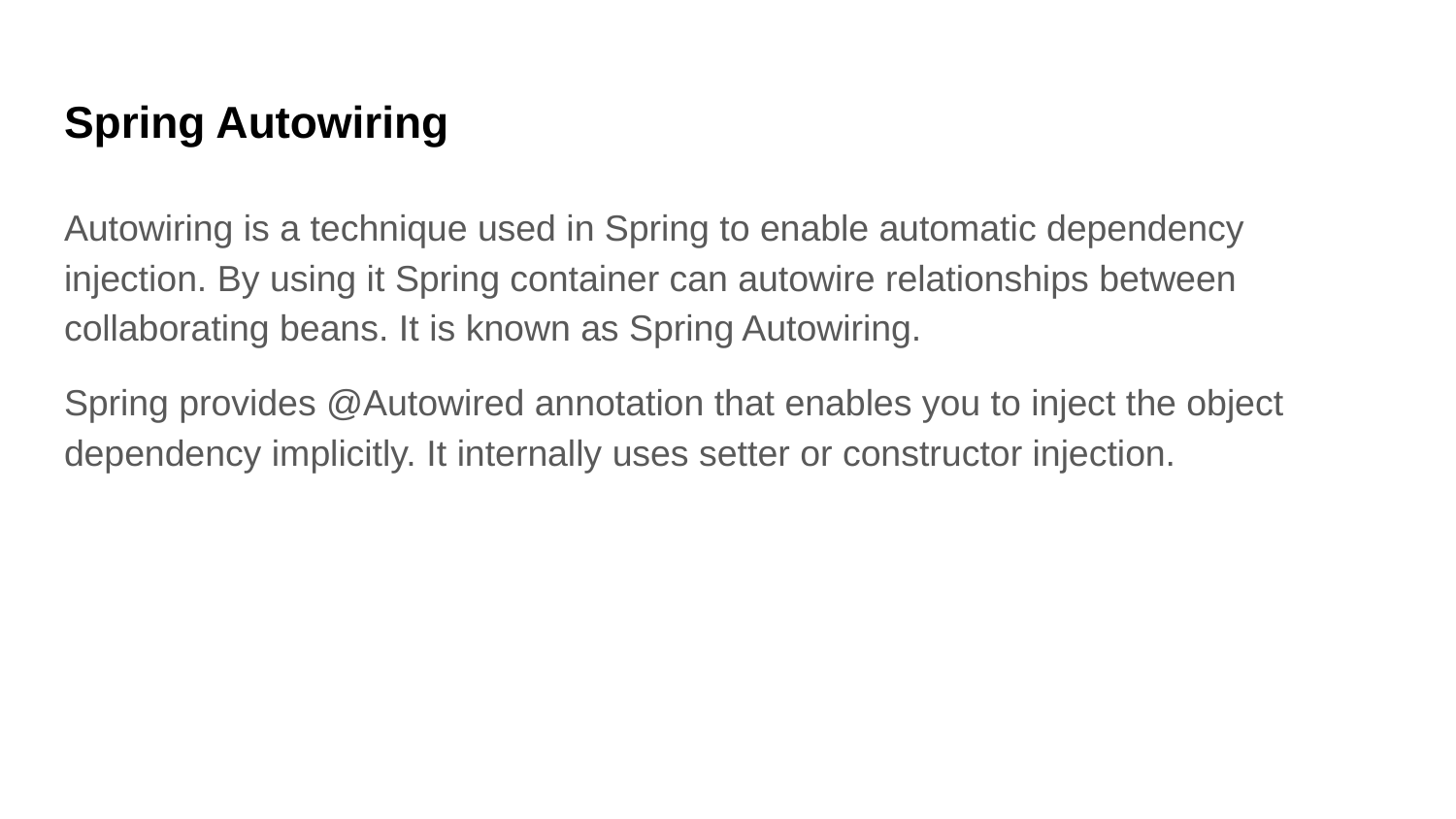

# Spring Autowiring

Autowiring is a technique used in Spring to enable automatic dependency injection. By using it Spring container can autowire relationships between collaborating beans. It is known as Spring Autowiring.
Spring provides @Autowired annotation that enables you to inject the object dependency implicitly. It internally uses setter or constructor injection.